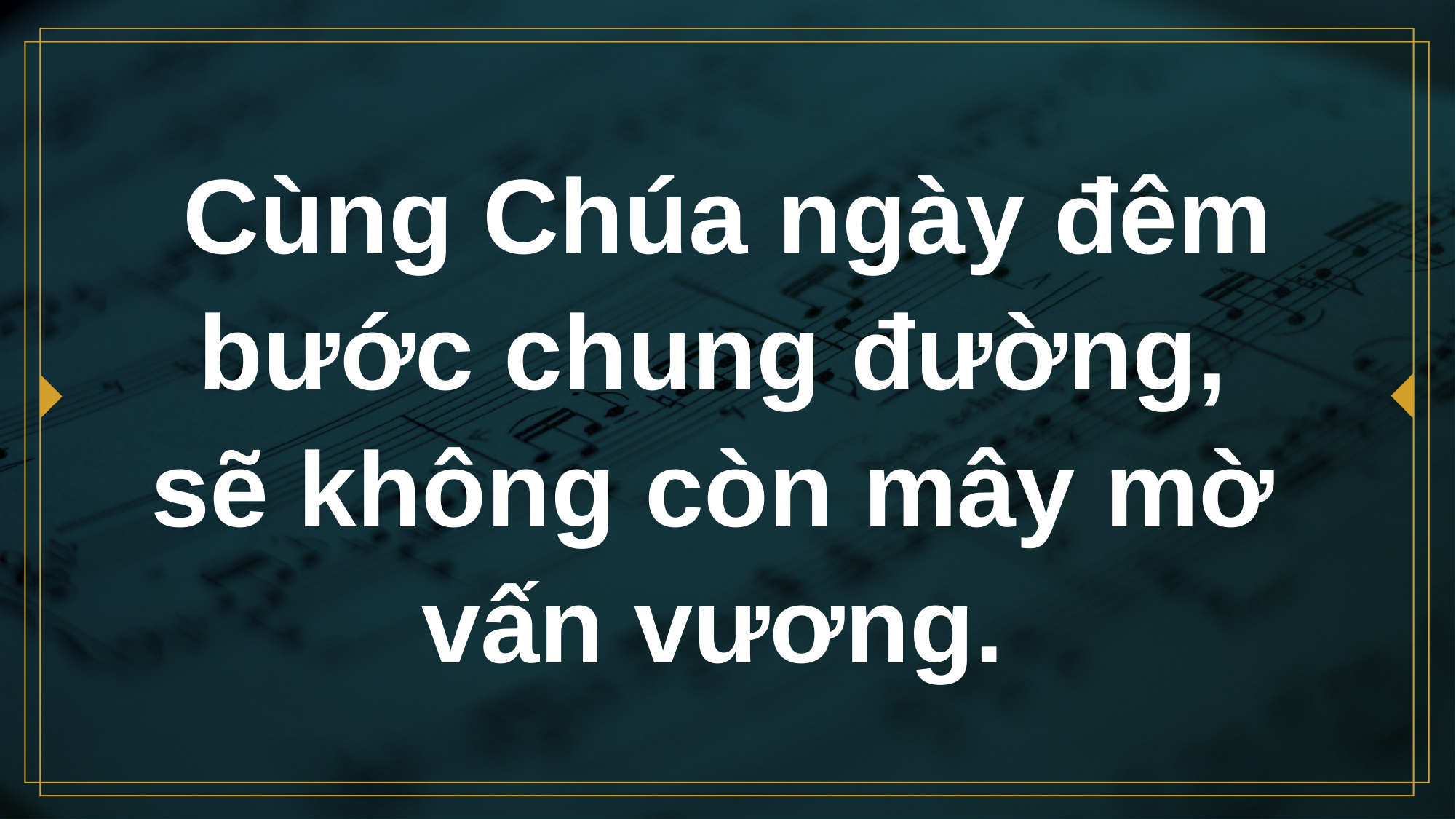

# Cùng Chúa ngày đêm bước chung đường, sẽ không còn mây mờ vấn vương.